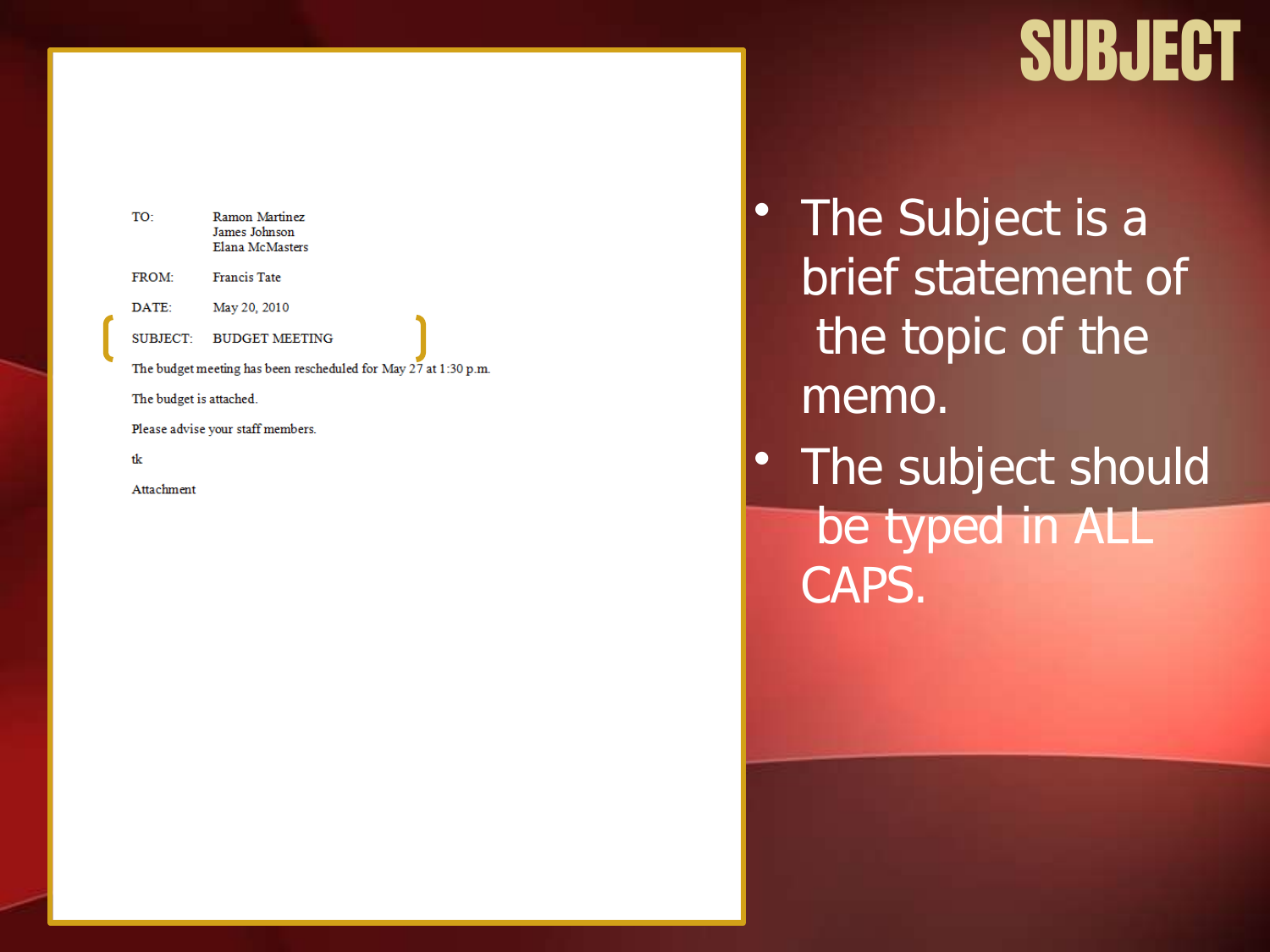

# SUBJECT

The Subject is a  brief statement of  the topic of the  memo.
The subject should  be typed in ALL  CAPS.